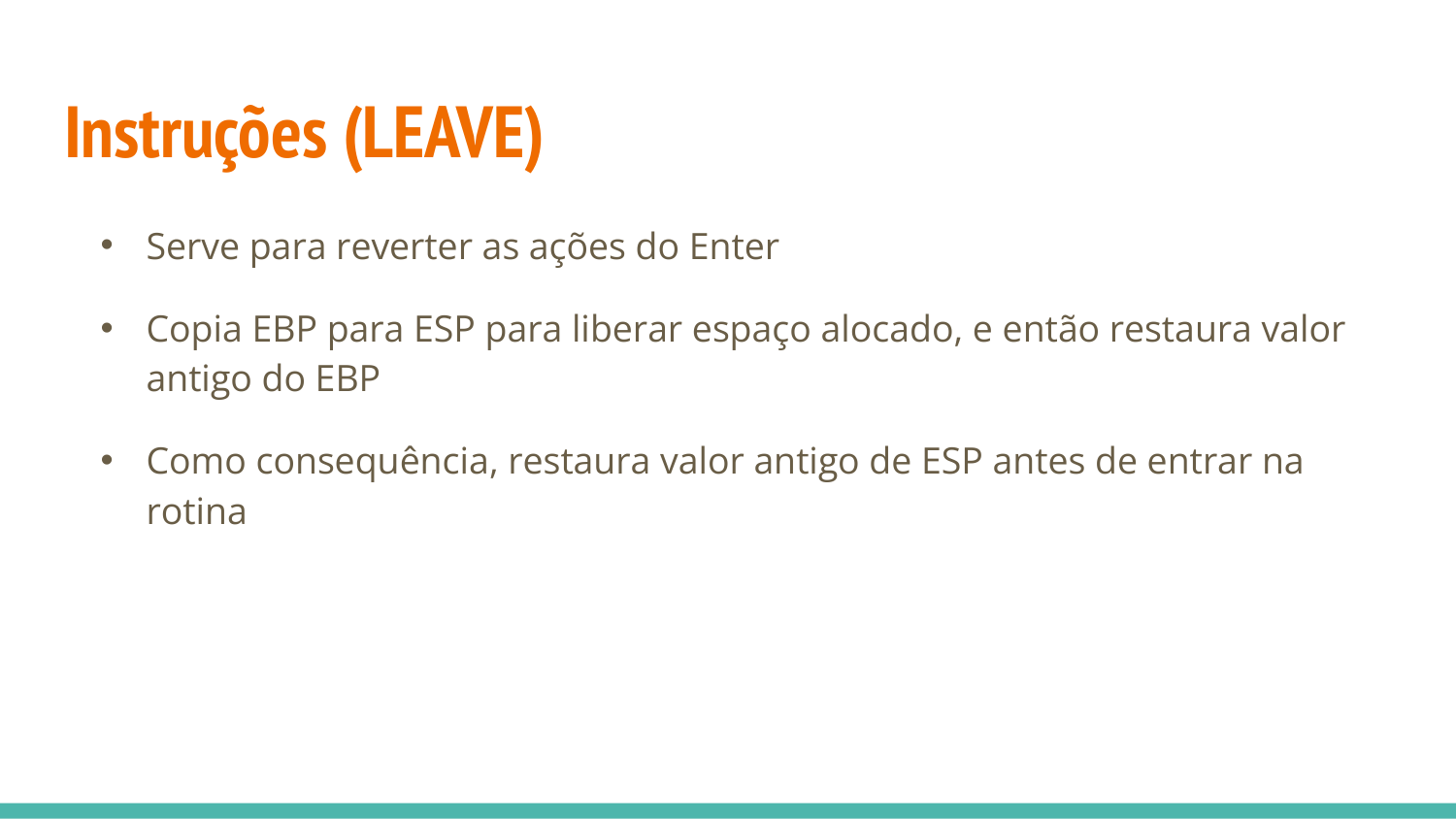

# Instruções (LEAVE)
Serve para reverter as ações do Enter
Copia EBP para ESP para liberar espaço alocado, e então restaura valor antigo do EBP
Como consequência, restaura valor antigo de ESP antes de entrar na rotina